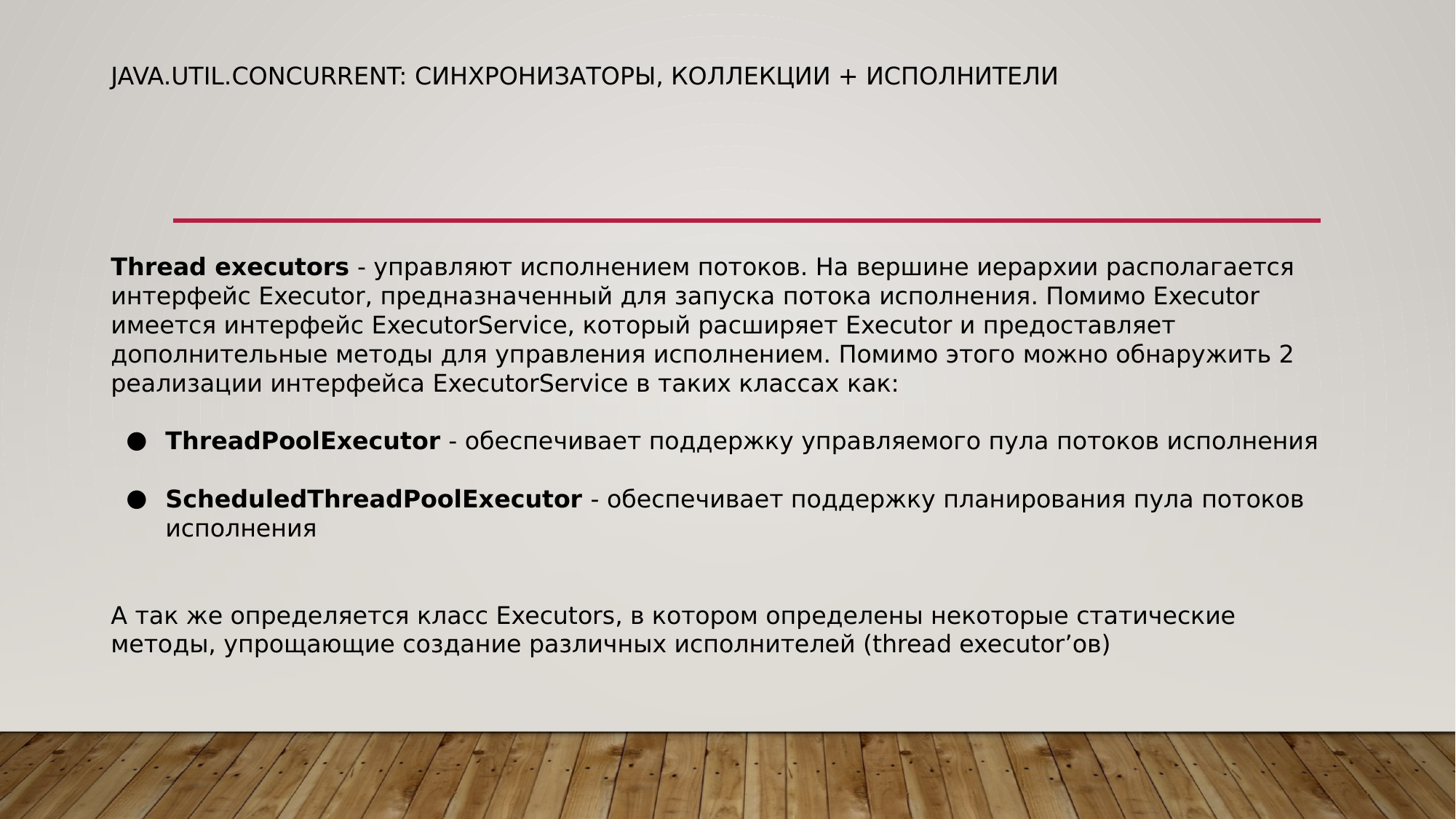

# java.util.concurrent: синхронизаторы, коллекции + исполнители

Thread executors - управляют исполнением потоков. На вершине иерархии располагается интерфейс Executor, предназначенный для запуска потока исполнения. Помимо Executor имеется интерфейс ExecutorService, который расширяет Executor и предоставляет дополнительные методы для управления исполнением. Помимо этого можно обнаружить 2 реализации интерфейса ExecutorService в таких классах как:

ThreadPoolExecutor - обеспечивает поддержку управляемого пула потоков исполнения

ScheduledThreadPoolExecutor - обеспечивает поддержку планирования пула потоков исполнения

А так же определяется класс Executors, в котором определены некоторые статические методы, упрощающие создание различных исполнителей (thread executor’ов)